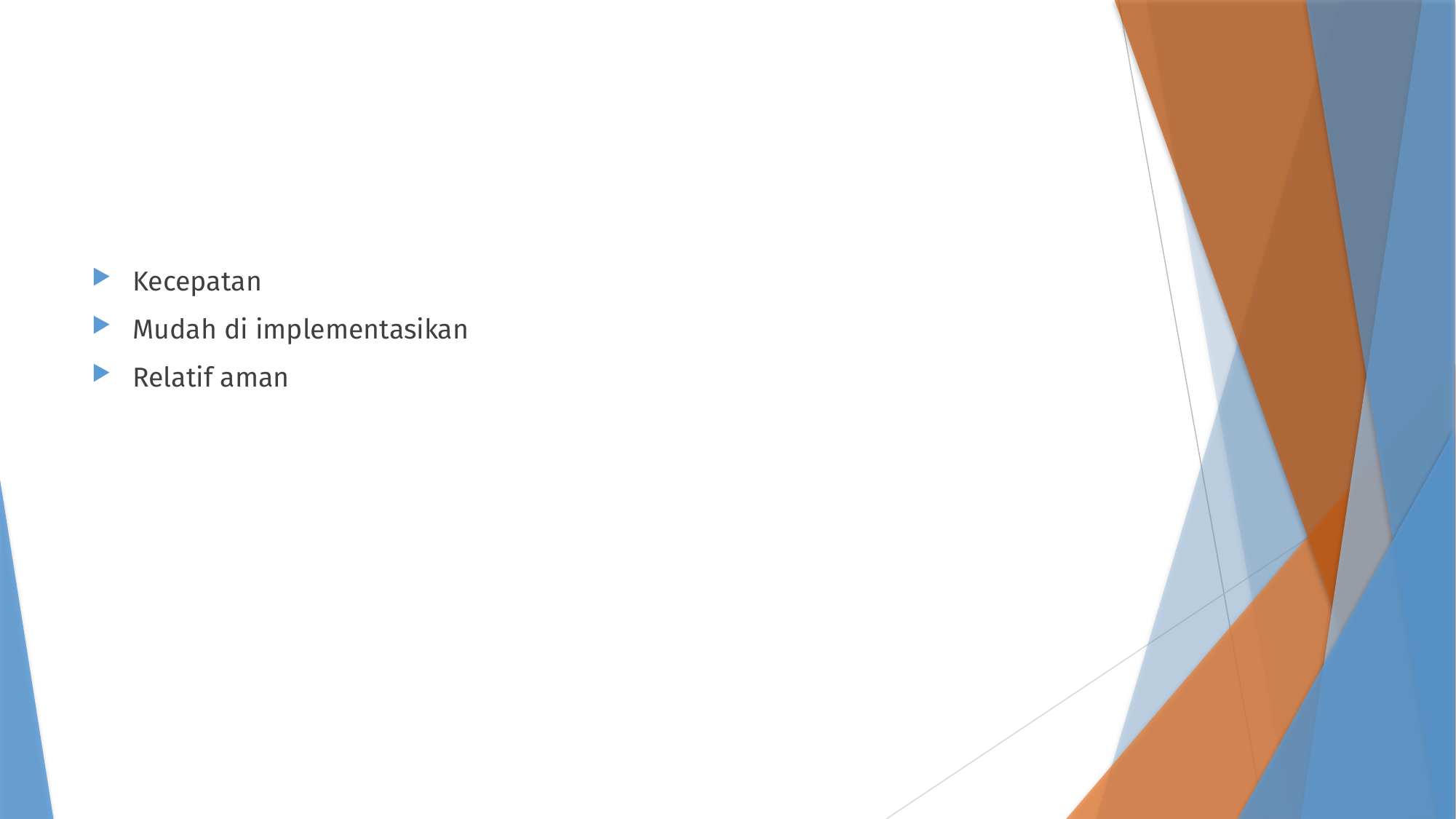

#
Kecepatan
Mudah di implementasikan
Relatif aman